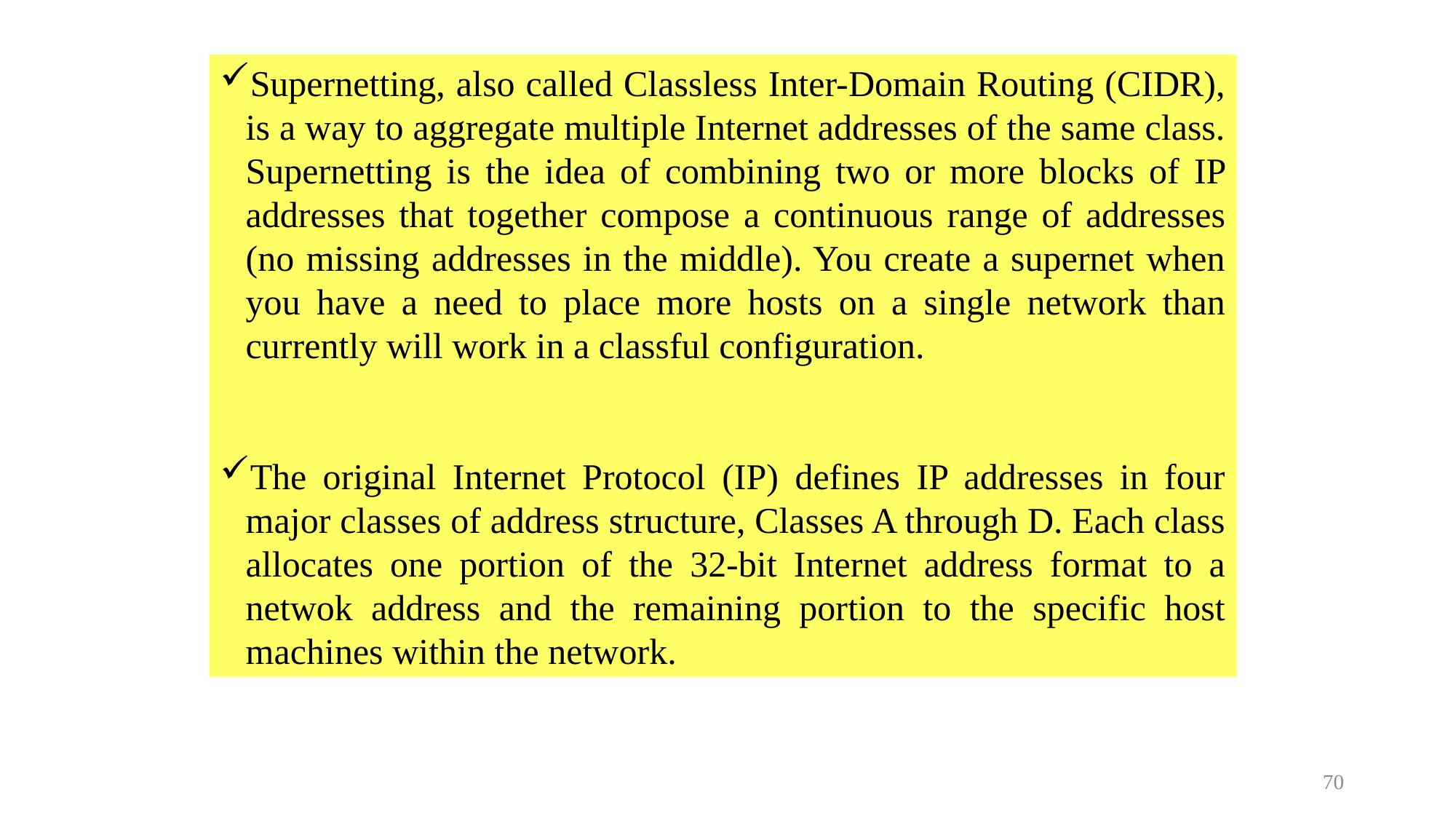

Supernetting, also called Classless Inter-Domain Routing (CIDR), is a way to aggregate multiple Internet addresses of the same class. Supernetting is the idea of combining two or more blocks of IP addresses that together compose a continuous range of addresses (no missing addresses in the middle). You create a supernet when you have a need to place more hosts on a single network than currently will work in a classful configuration.

The original Internet Protocol (IP) defines IP addresses in four major classes of address structure, Classes A through D. Each class allocates one portion of the 32-bit Internet address format to a netwok address and the remaining portion to the specific host machines within the network.
70